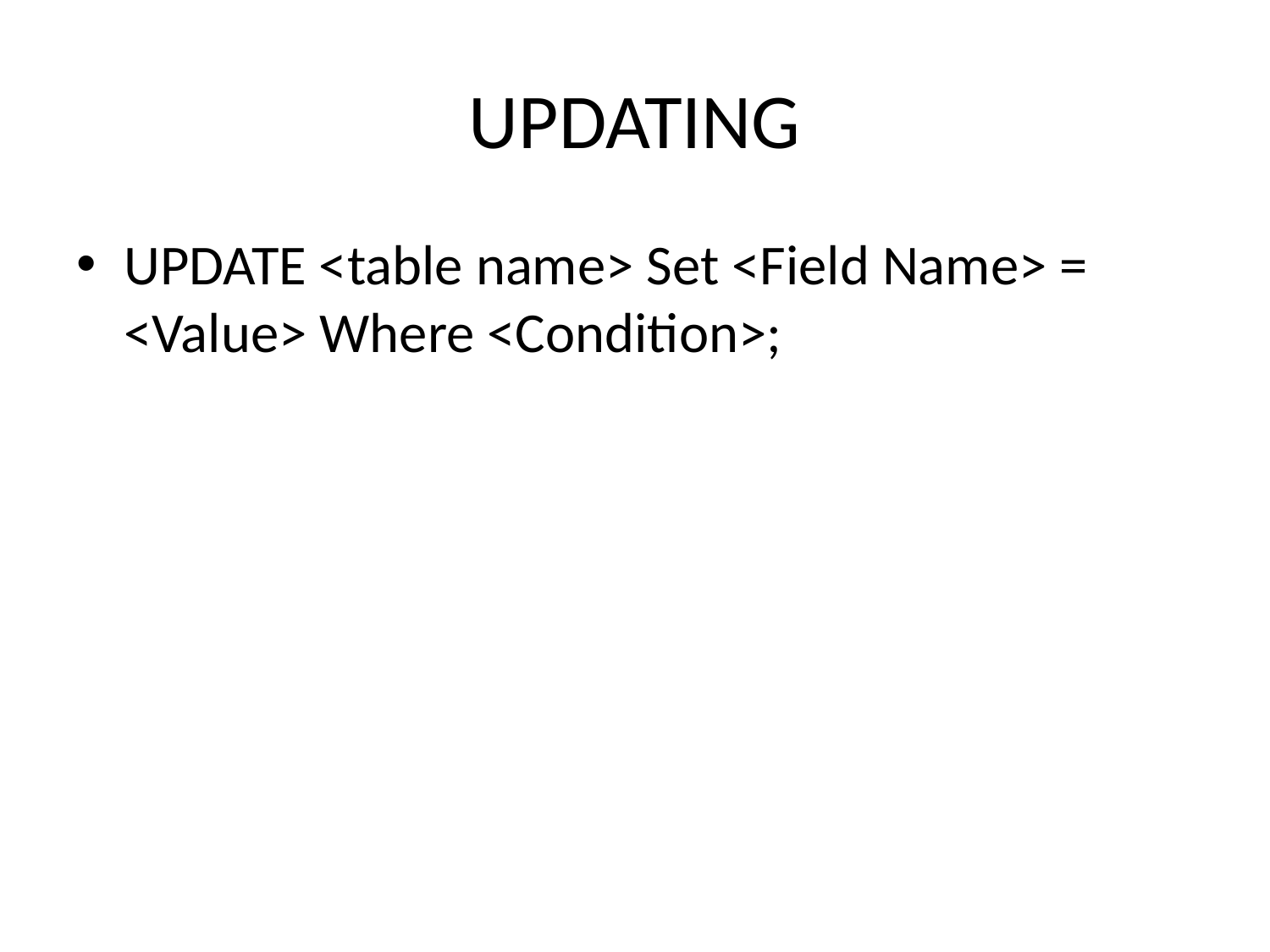

# UPDATING
UPDATE <table name> Set <Field Name> = <Value> Where <Condition>;